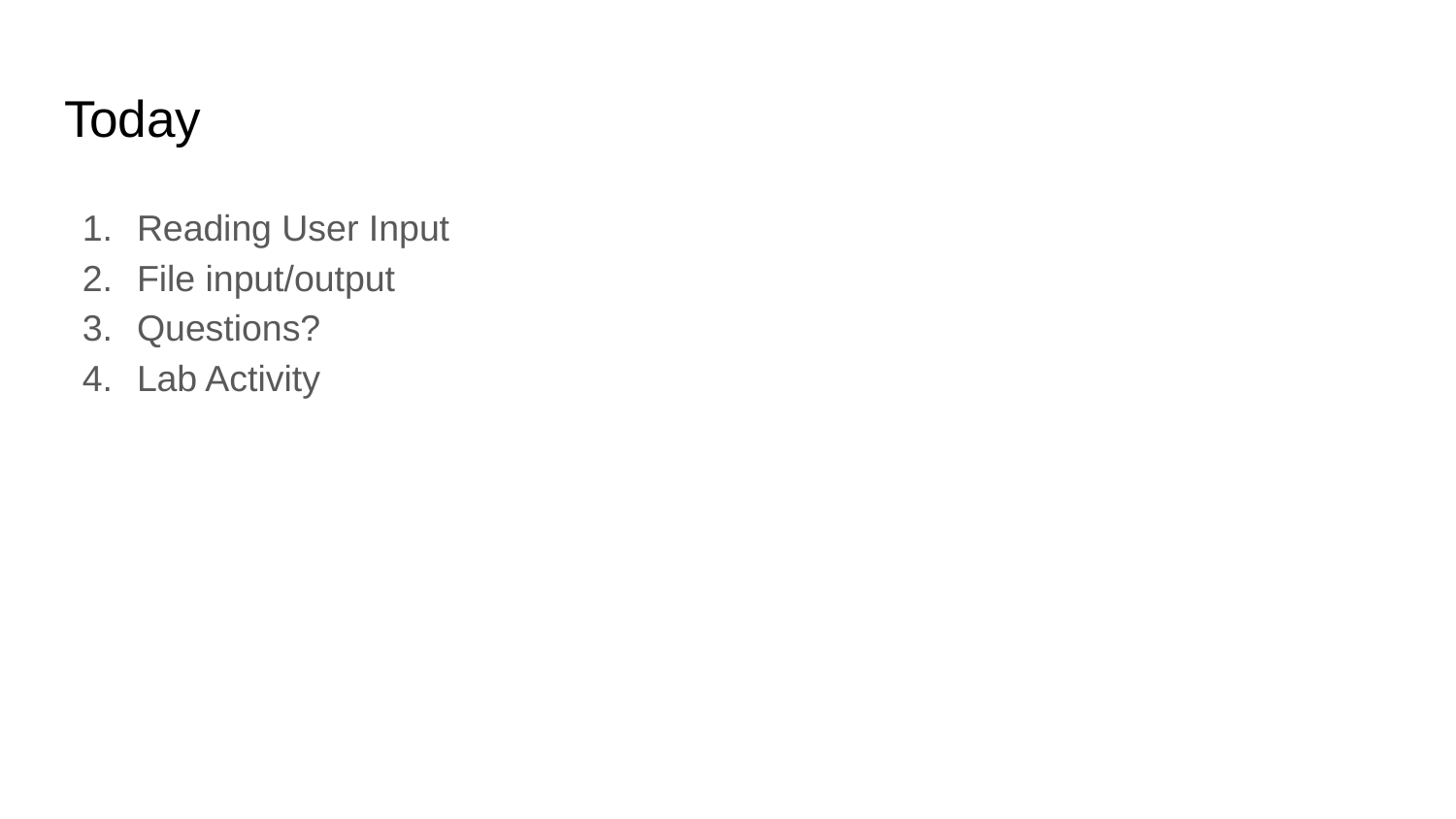

# Today
Reading User Input
File input/output
Questions?
Lab Activity